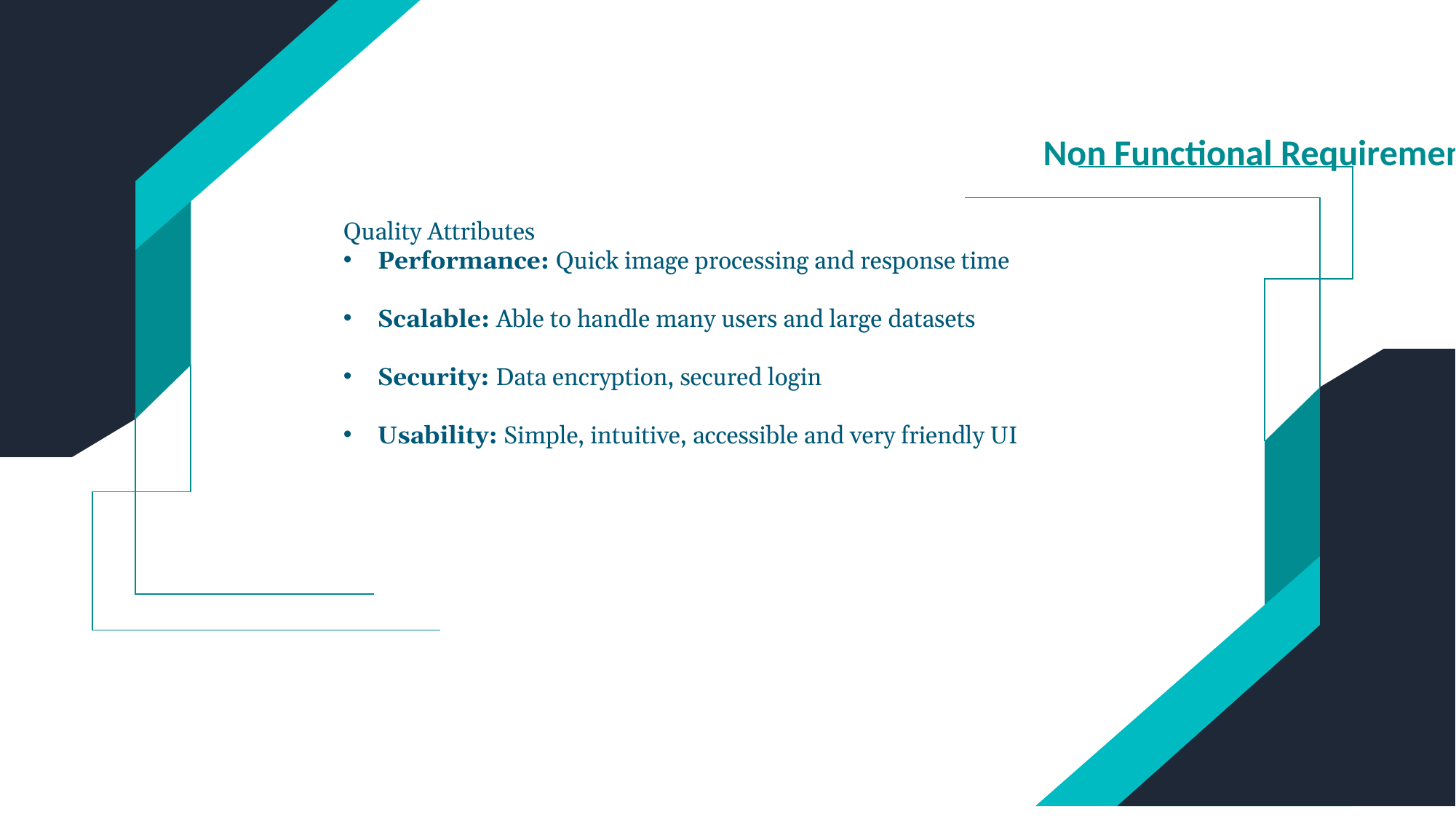

Non Functional Requirements
Quality Attributes
Performance: Quick image processing and response time

Scalable: Able to handle many users and large datasets

Security: Data encryption, secured login

Usability: Simple, intuitive, accessible and very friendly UI